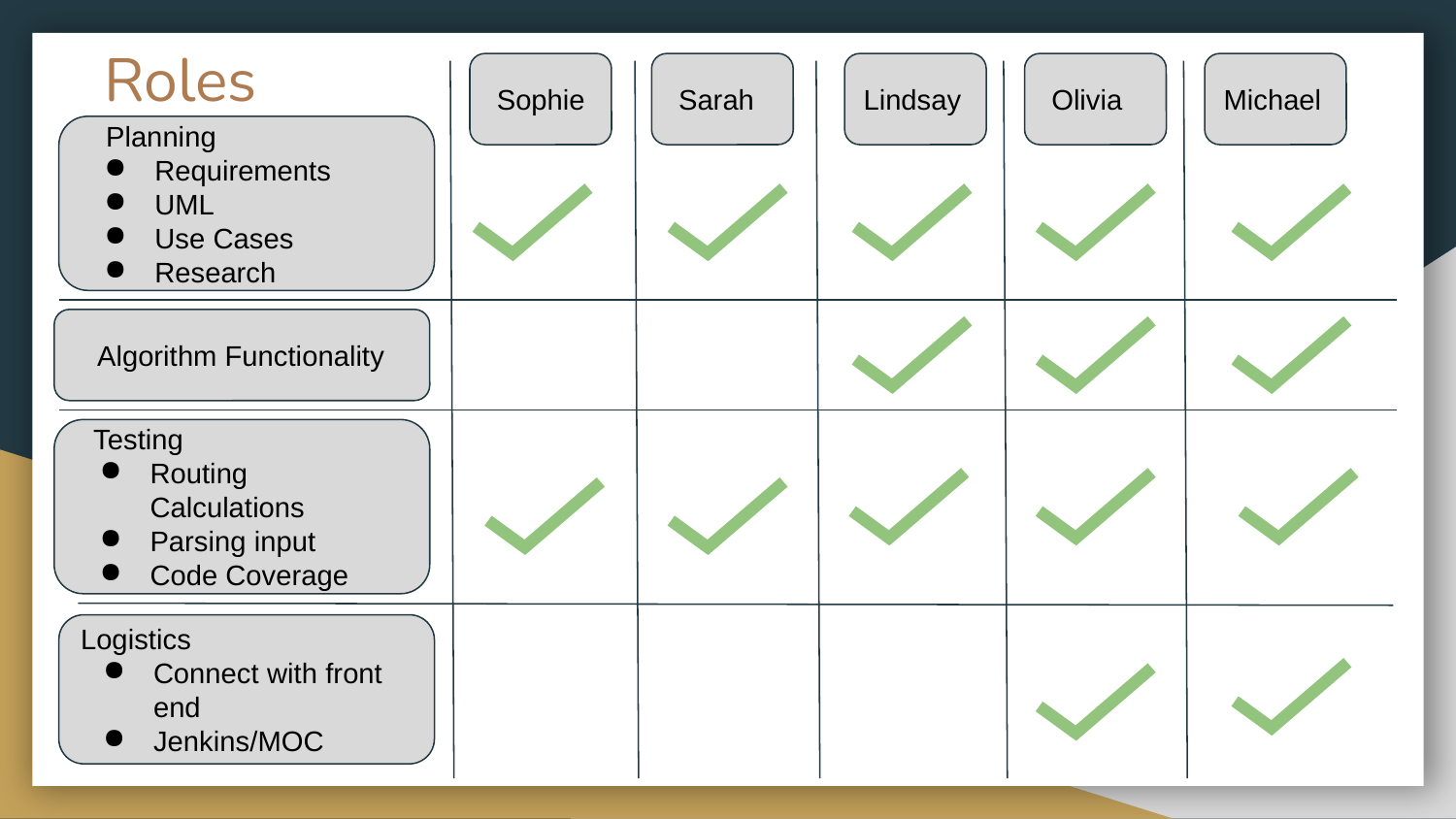

# Roles

 Sophie

 Sarah

Lindsay

 Olivia

Michael

   Planning
Requirements
UML
Use Cases
Research

   Algorithm Functionality

  Testing
Routing Calculations
Parsing input
Code Coverage
Logistics
Connect with front end
Jenkins/MOC